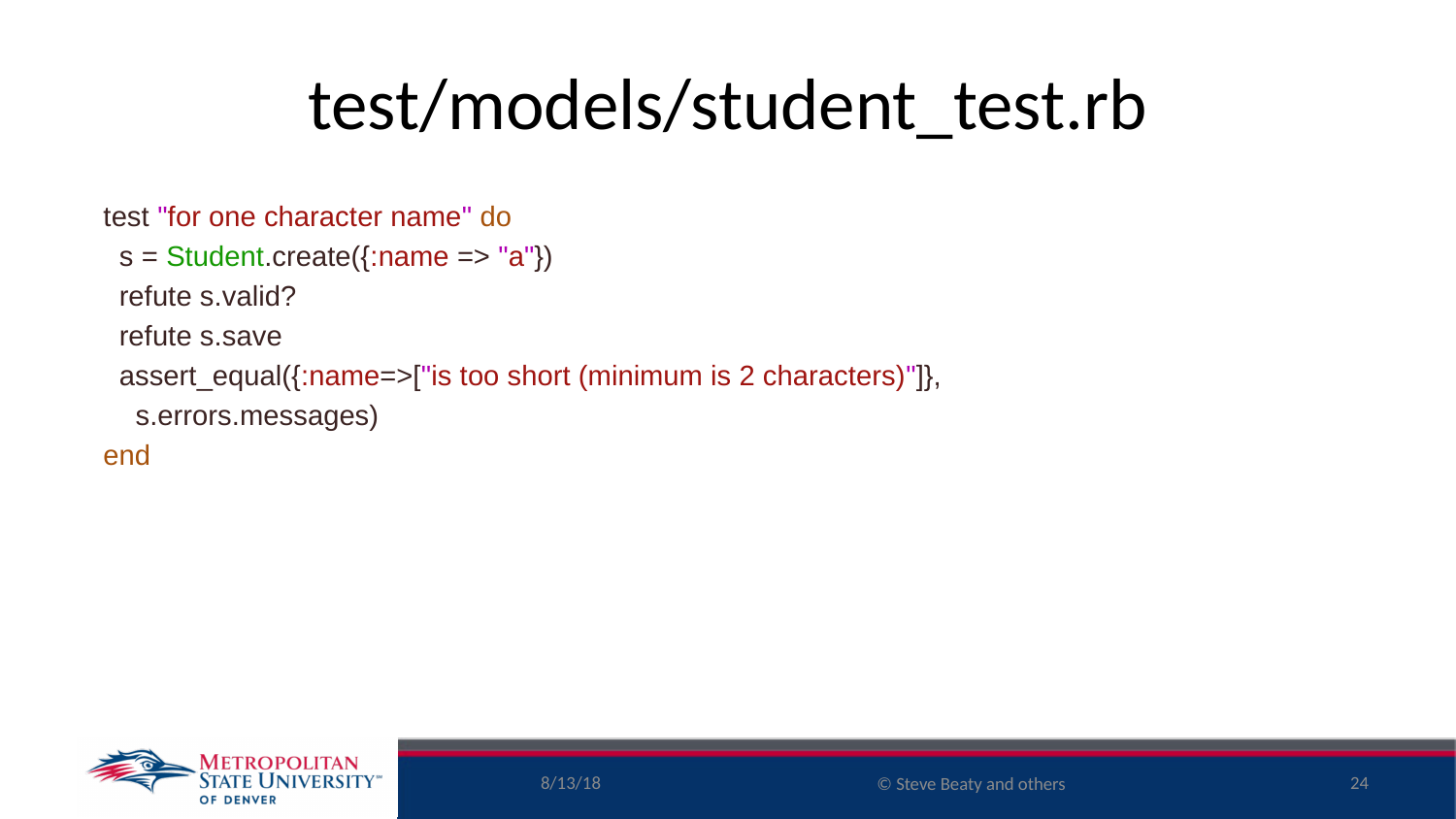

# test/models/student_test.rb
  test "for one character name" do
    s = Student.create({:name => "a"})
    refute s.valid?
    refute s.save
    assert_equal({:name=>["is too short (minimum is 2 characters)"]},
      s.errors.messages)
  end
8/13/18
24
© Steve Beaty and others